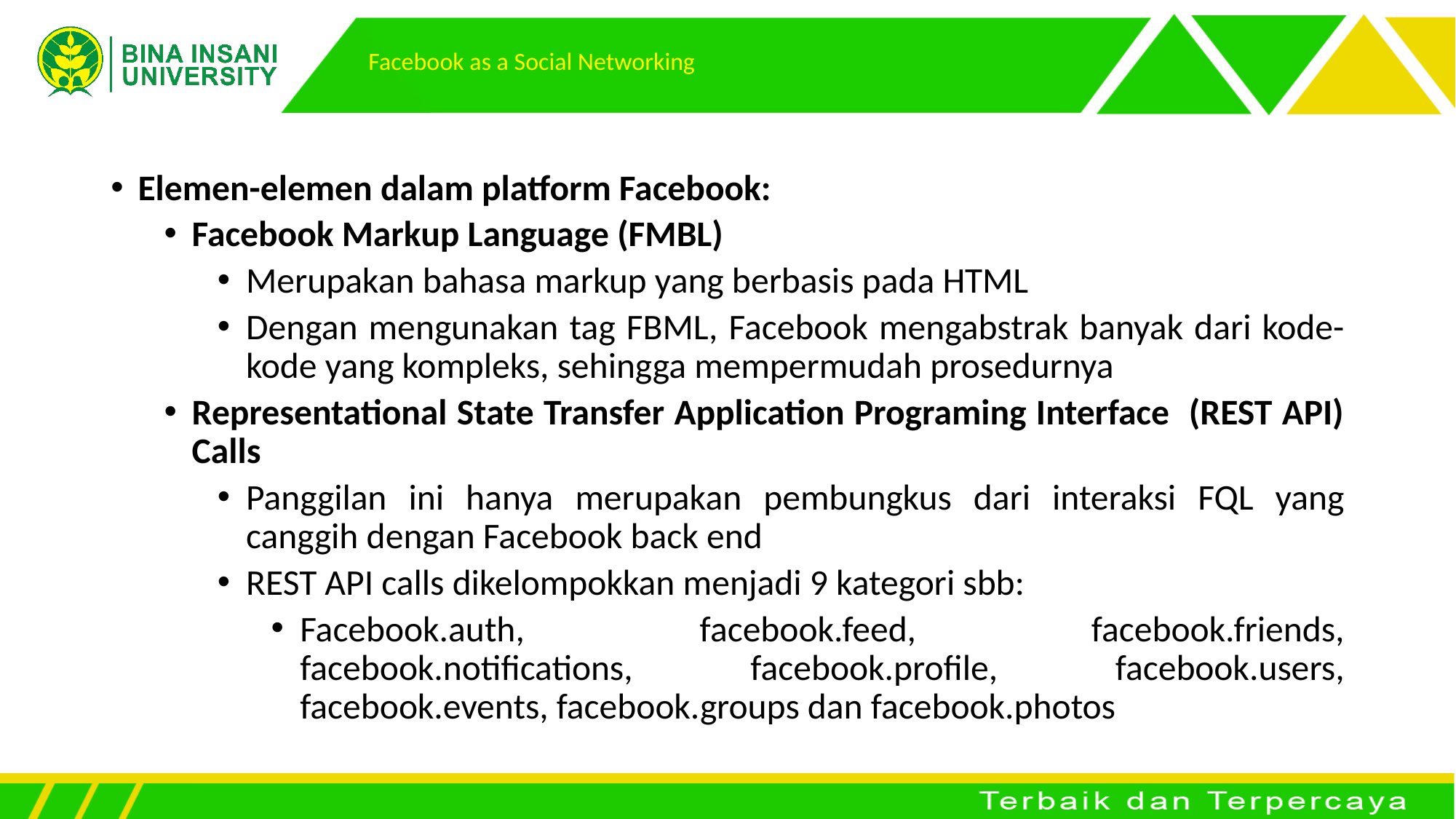

# Facebook as a Social Networking
Elemen-elemen dalam platform Facebook:
Facebook Markup Language (FMBL)
Merupakan bahasa markup yang berbasis pada HTML
Dengan mengunakan tag FBML, Facebook mengabstrak banyak dari kode-kode yang kompleks, sehingga mempermudah prosedurnya
Representational State Transfer Application Programing Interface  (REST API) Calls
Panggilan ini hanya merupakan pembungkus dari interaksi FQL yang canggih dengan Facebook back end
REST API calls dikelompokkan menjadi 9 kategori sbb:
Facebook.auth, facebook.feed, facebook.friends, facebook.notifications, facebook.profile, facebook.users, facebook.events, facebook.groups dan facebook.photos